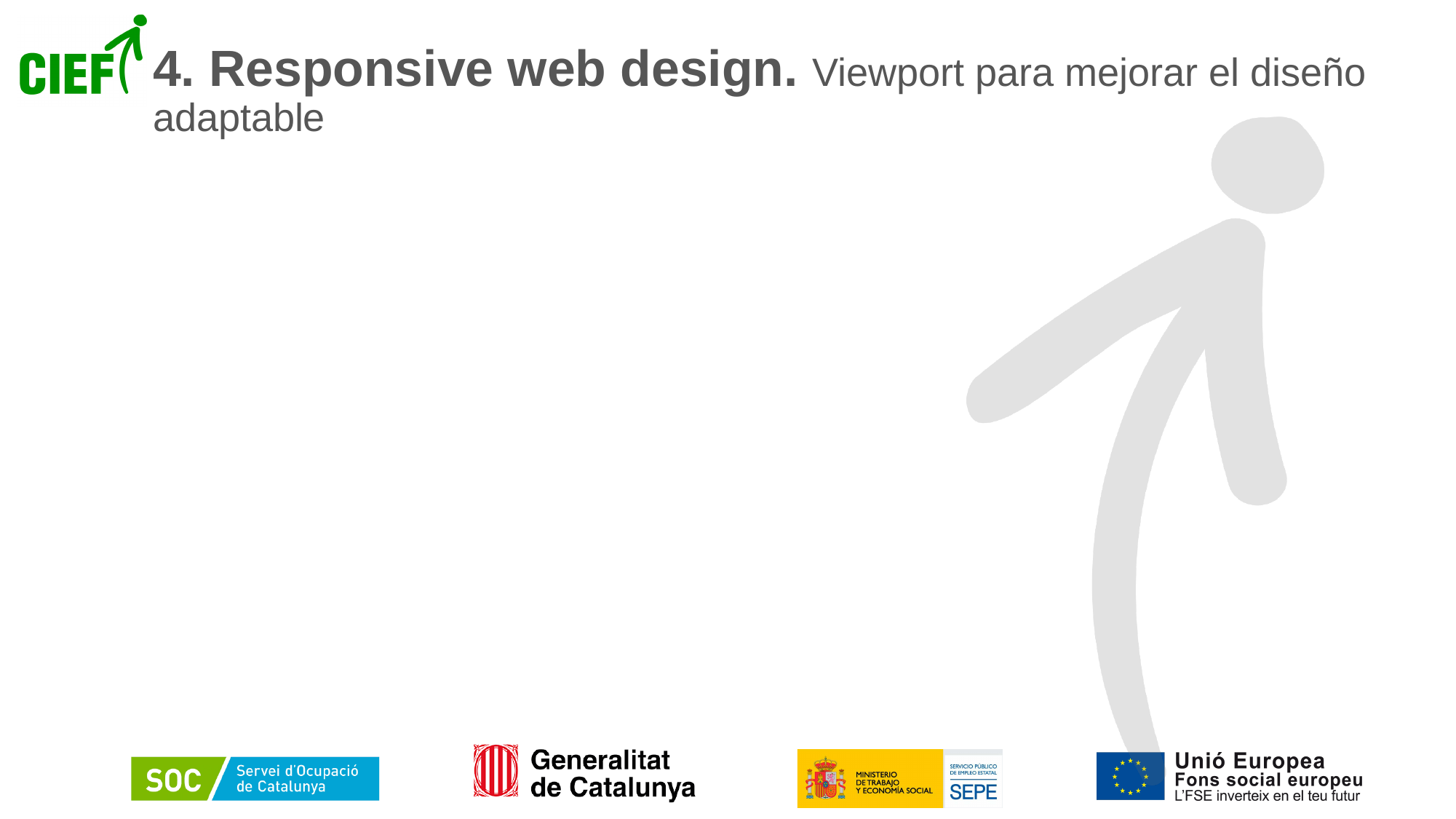

# 4. Responsive web design. Viewport para mejorar el diseño adaptable

24